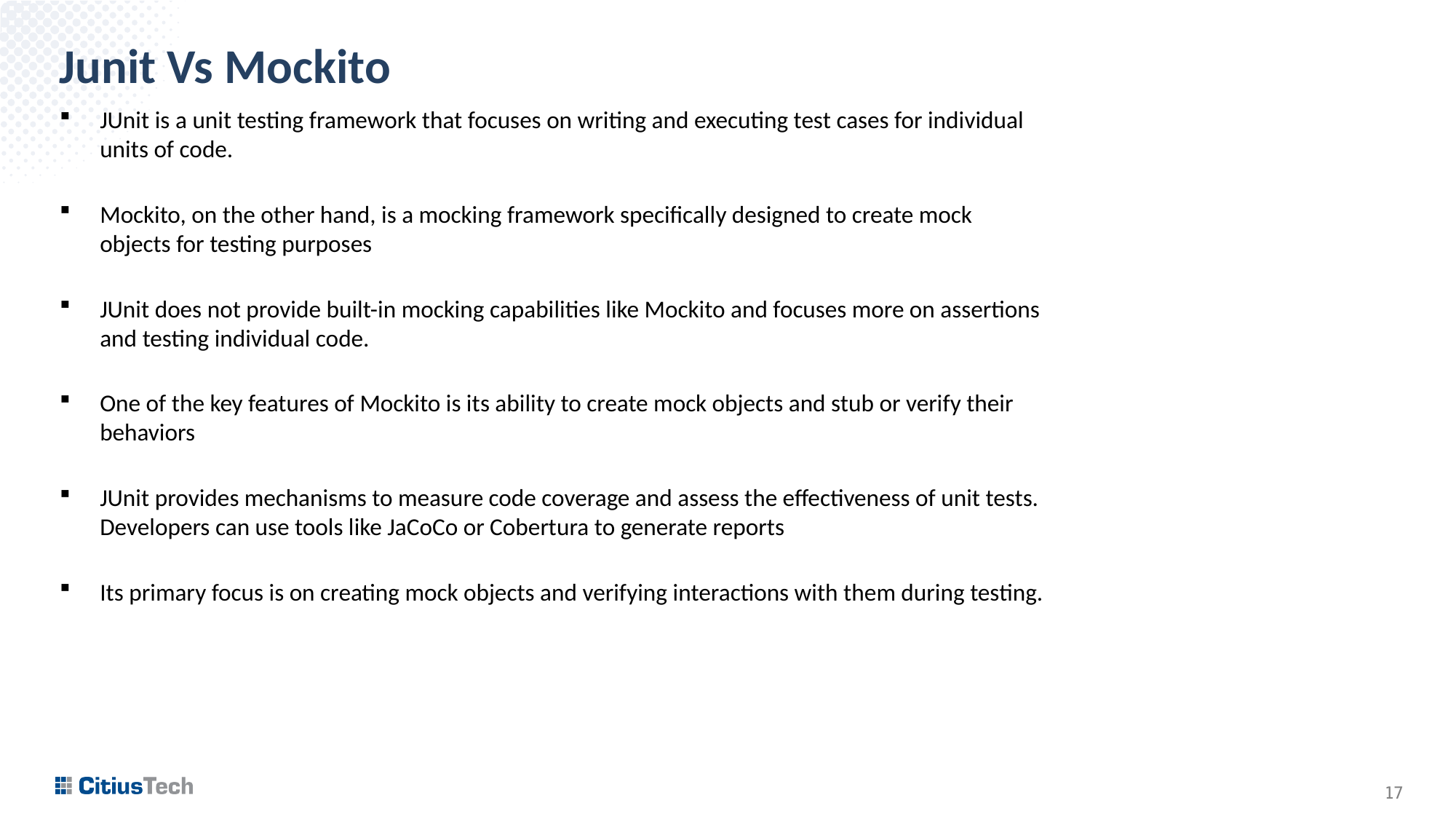

# Junit Vs Mockito
JUnit is a unit testing framework that focuses on writing and executing test cases for individual units of code.
Mockito, on the other hand, is a mocking framework specifically designed to create mock objects for testing purposes
JUnit does not provide built-in mocking capabilities like Mockito and focuses more on assertions and testing individual code.
One of the key features of Mockito is its ability to create mock objects and stub or verify their behaviors
JUnit provides mechanisms to measure code coverage and assess the effectiveness of unit tests. Developers can use tools like JaCoCo or Cobertura to generate reports
Its primary focus is on creating mock objects and verifying interactions with them during testing.